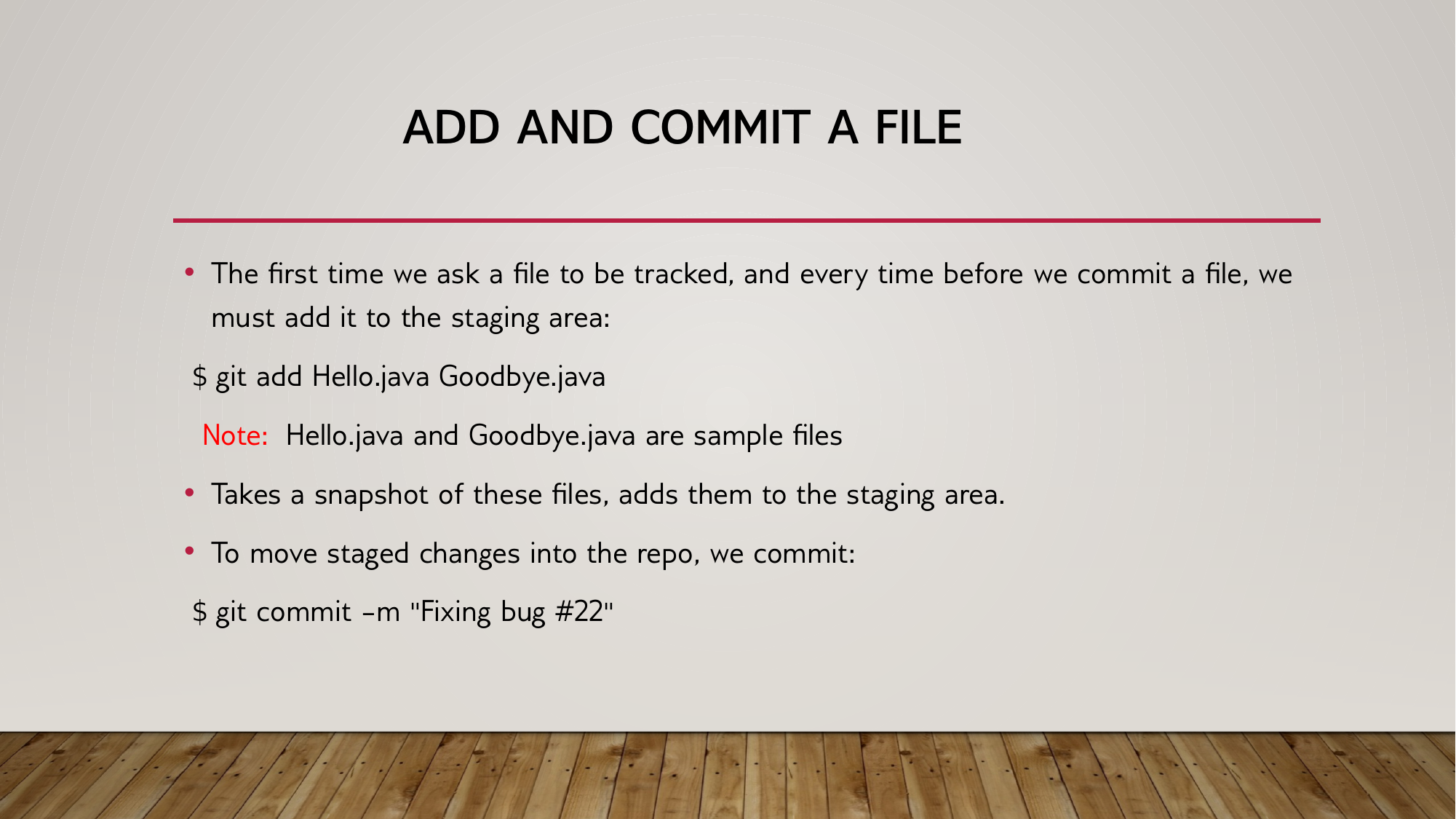

# Add and commit a file
The first time we ask a file to be tracked, and every time before we commit a file, we must add it to the staging area:
 $ git add Hello.java Goodbye.java
  Note:  Hello.java and Goodbye.java are sample files
Takes a snapshot of these files, adds them to the staging area.
To move staged changes into the repo, we commit:
 $ git commit –m "Fixing bug #22"